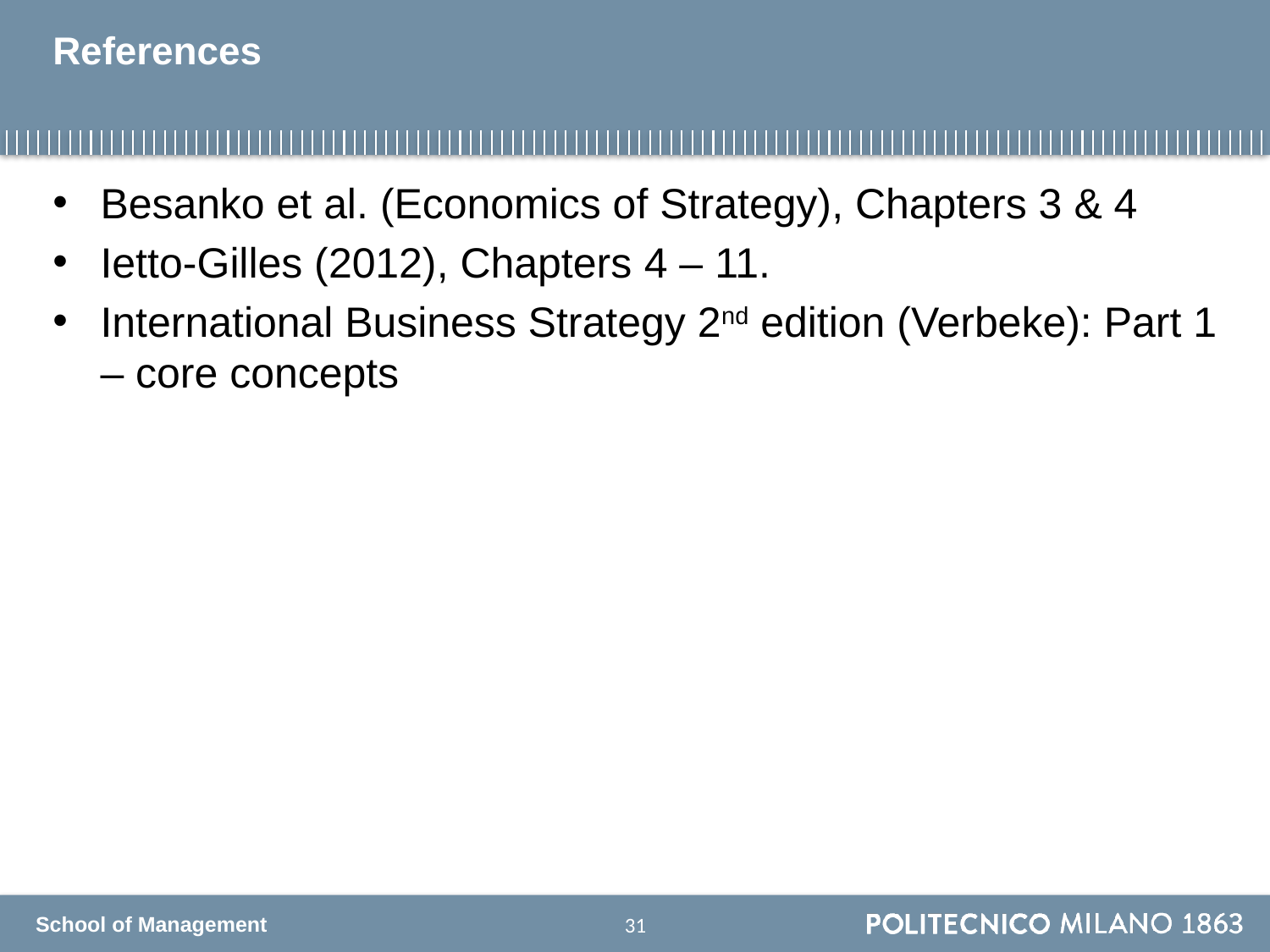

# References
Besanko et al. (Economics of Strategy), Chapters 3 & 4
Ietto-Gilles (2012), Chapters 4 – 11.
International Business Strategy 2nd edition (Verbeke): Part 1 – core concepts
31